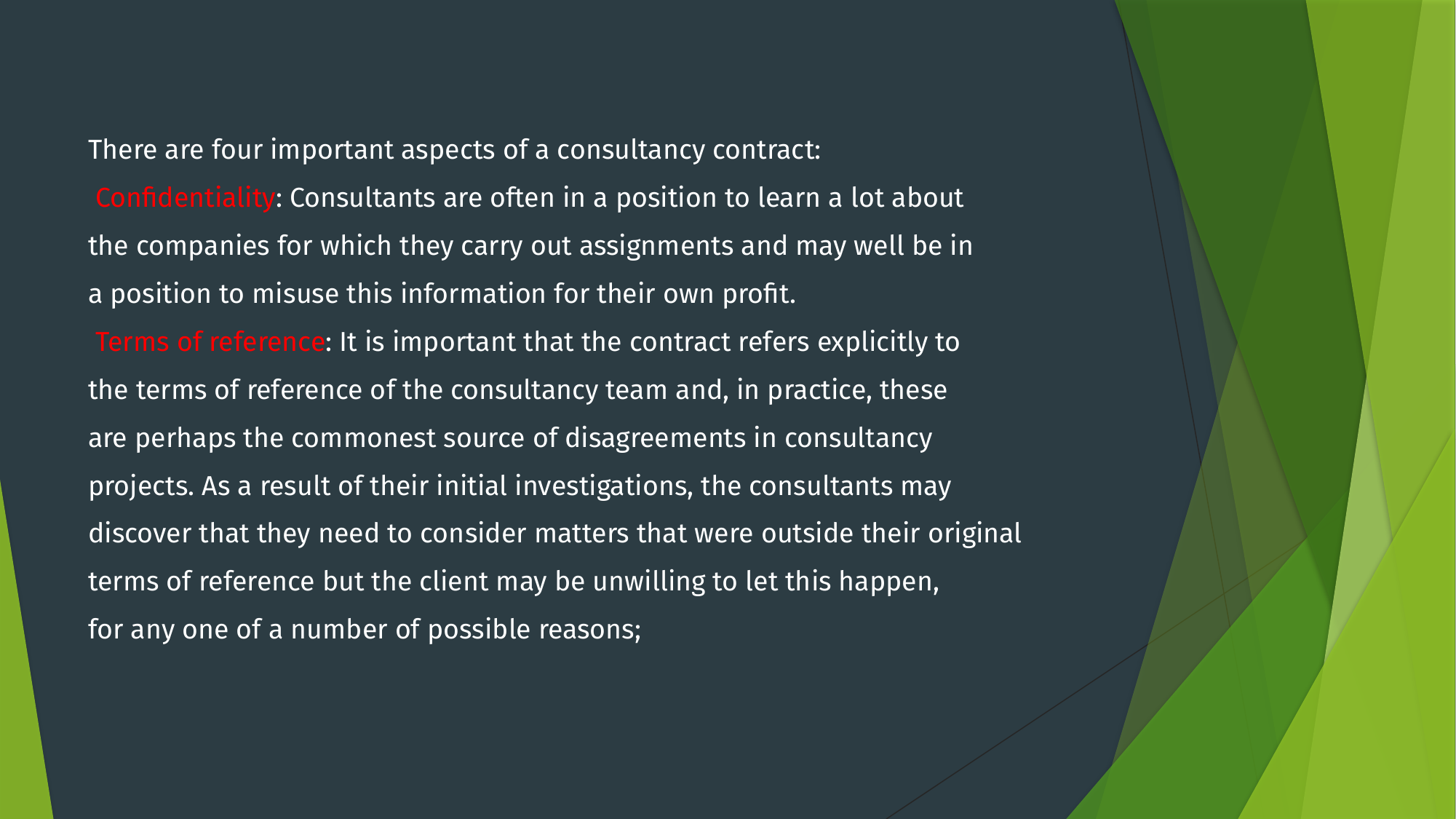

There are four important aspects of a consultancy contract:
 Confidentiality: Consultants are often in a position to learn a lot about
the companies for which they carry out assignments and may well be in
a position to misuse this information for their own profit.
 Terms of reference: It is important that the contract refers explicitly to
the terms of reference of the consultancy team and, in practice, these
are perhaps the commonest source of disagreements in consultancy
projects. As a result of their initial investigations, the consultants may
discover that they need to consider matters that were outside their original
terms of reference but the client may be unwilling to let this happen,
for any one of a number of possible reasons;